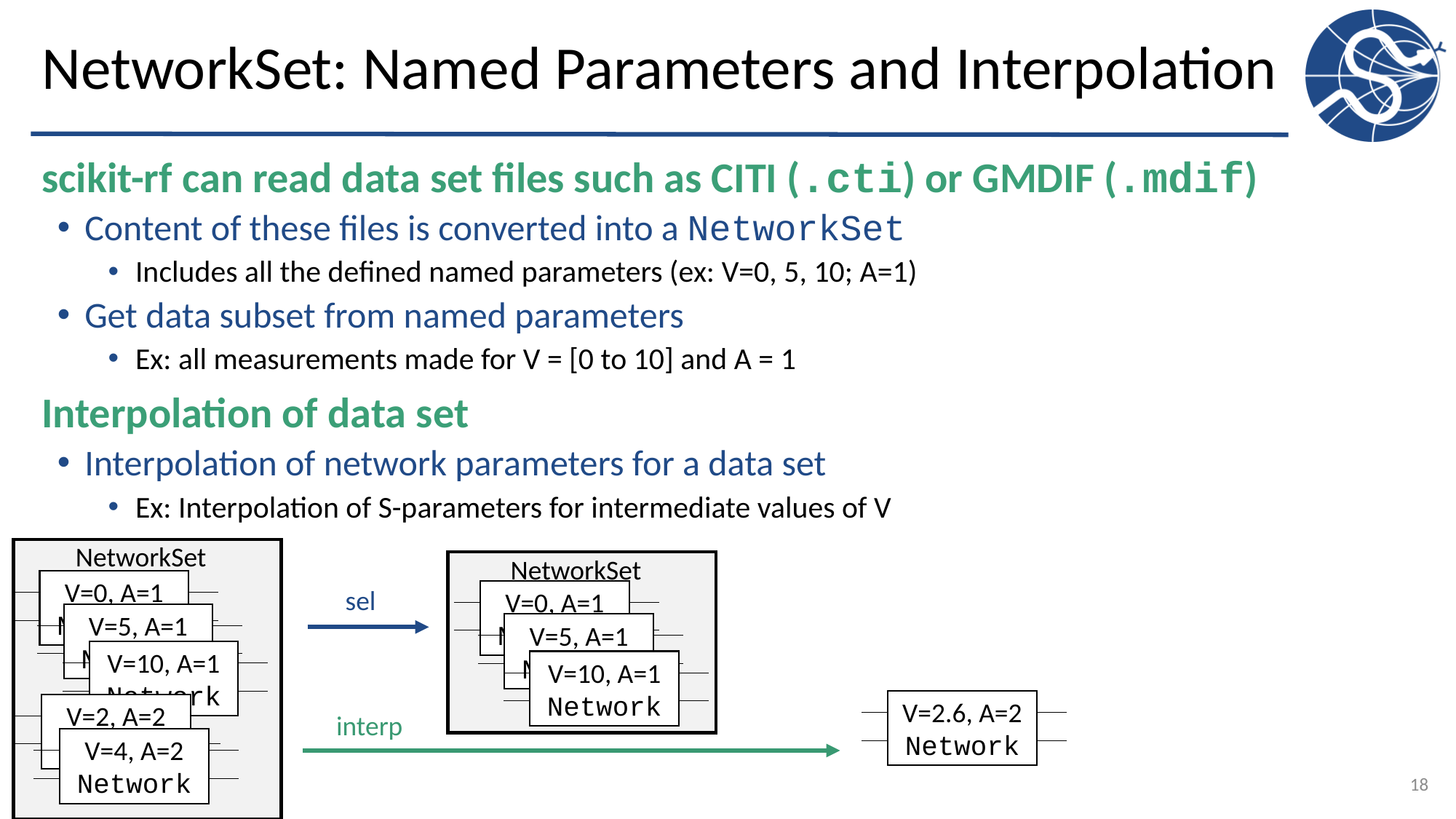

# NetworkSet: Named Parameters and Interpolation
scikit-rf can read data set files such as CITI (.cti) or GMDIF (.mdif)
Content of these files is converted into a NetworkSet
Includes all the defined named parameters (ex: V=0, 5, 10; A=1)
Get data subset from named parameters
Ex: all measurements made for V = [0 to 10] and A = 1
Interpolation of data set
Interpolation of network parameters for a data set
Ex: Interpolation of S-parameters for intermediate values of V

NetworkSet

NetworkSet

V=0, A=1
Network
sel
V=0, A=1
Network
V=5, A=1
Network
V=5, A=1
Network
V=10, A=1
Network
V=10, A=1
Network
V=2.6, A=2
Network
V=2, A=2
Network
interp
V=4, A=2
Network

18